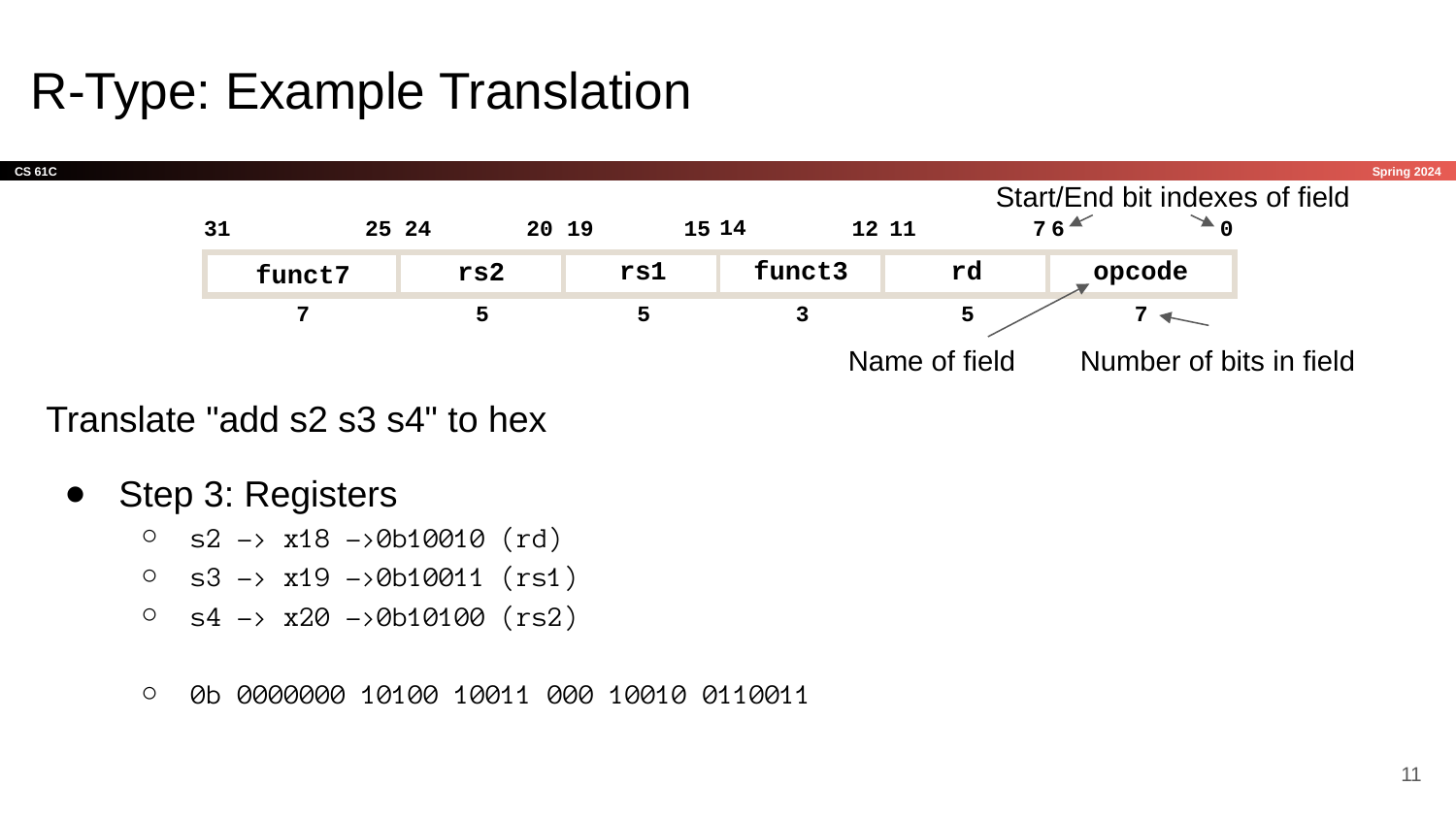

# R-Type: Example Translation
Start/End bit indexes of field
14
19
31
25
24
20
15
12
11
7
6
0
rs1
funct3
rd
opcode
rs2
funct7

7
5
5
3
5
7
Name of field
Number of bits in field
Translate "add s2 s3 s4" to hex
Step 3: Registers
s2 -> x18 ->0b10010 (rd)
s3 -> x19 ->0b10011 (rs1)
s4 -> x20 ->0b10100 (rs2)
0b 0000000 10100 10011 000 10010 0110011
11